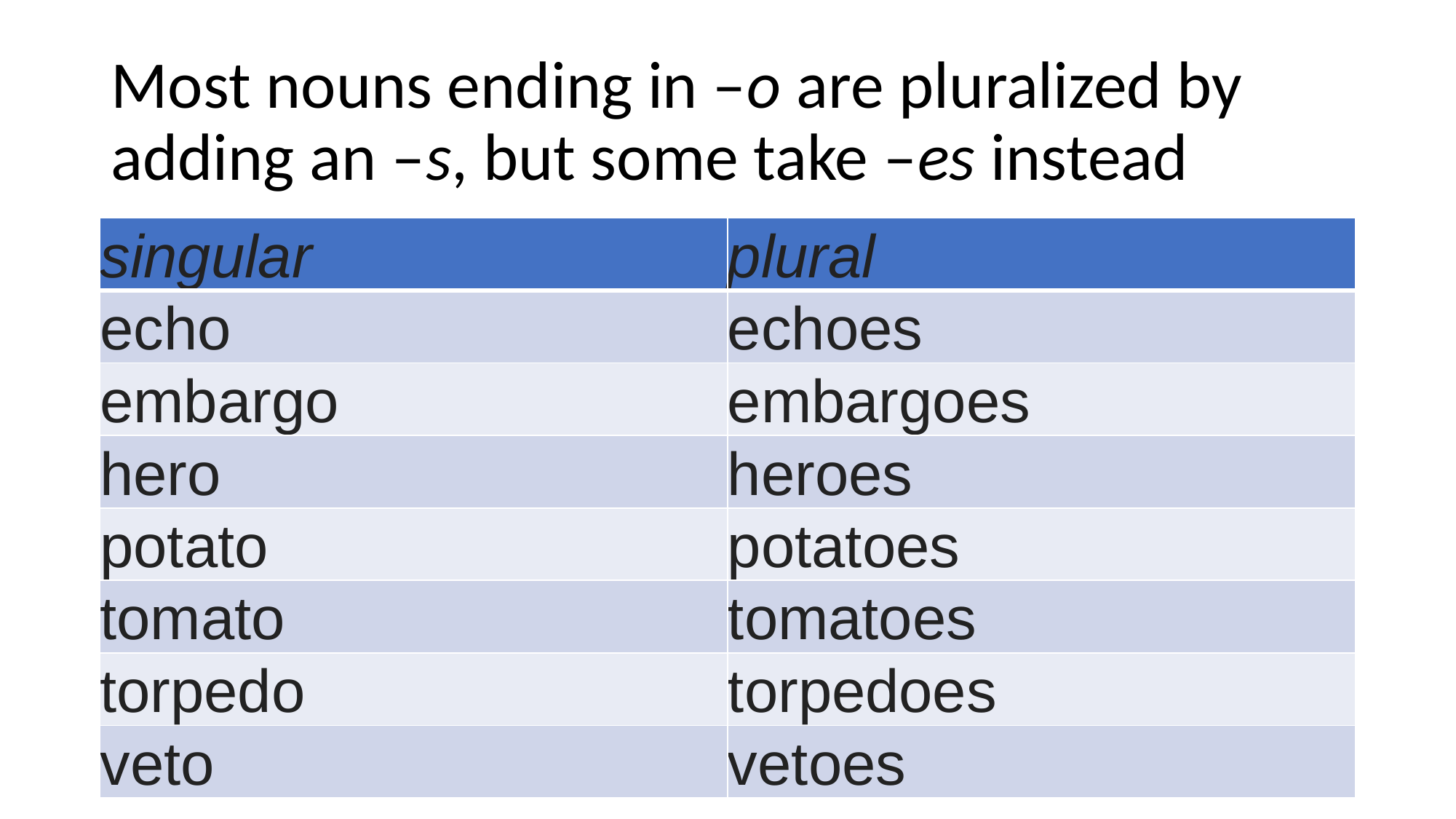

# Most nouns ending in –o are pluralized by adding an –s, but some take –es instead
| singular | plural |
| --- | --- |
| echo | echoes |
| embargo | embargoes |
| hero | heroes |
| potato | potatoes |
| tomato | tomatoes |
| torpedo | torpedoes |
| veto | vetoes |
POWERED BY SAMUEL SESAH AND FRIENDS